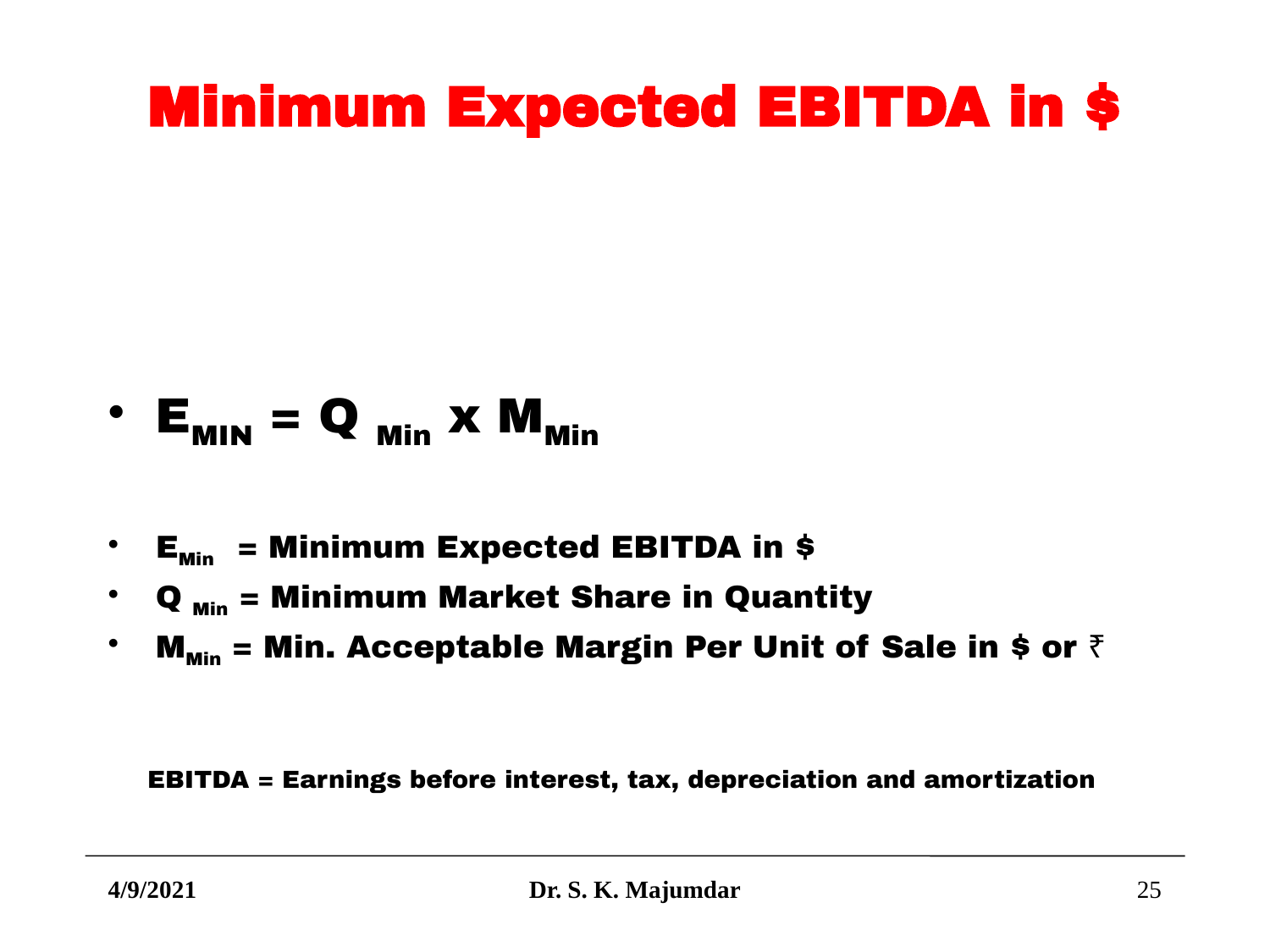

# Minimum Expected EBITDA in $
EMIN = Q Min x MMin

EMin   = Minimum Expected EBITDA in $
Q Min = Minimum Market Share in Quantity
MMin = Min. Acceptable Margin Per Unit of Sale in $ or ₹
EBITDA = Earnings before interest, tax, depreciation and amortization
4/9/2021
Dr. S. K. Majumdar
25